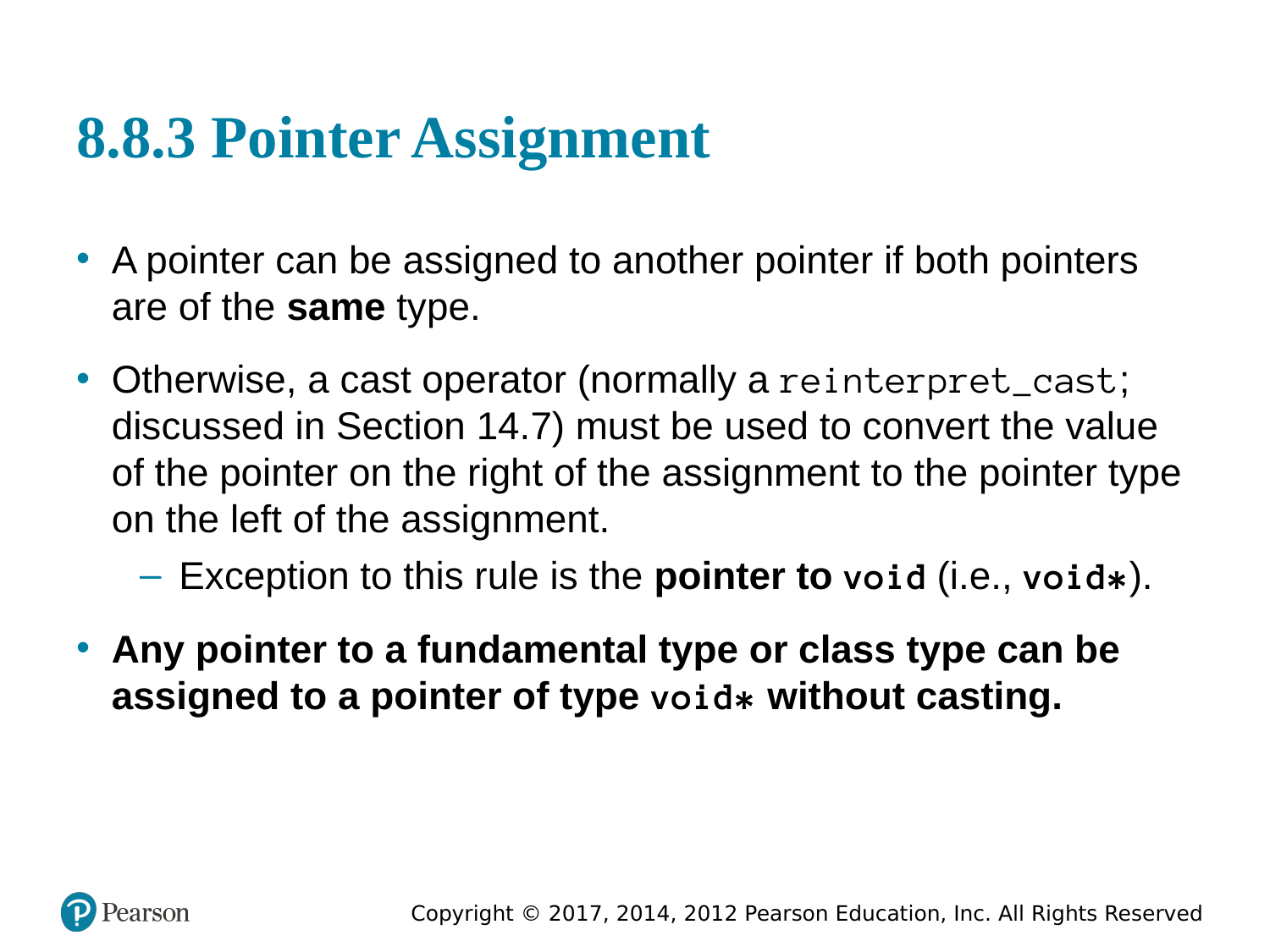

# 8.8.3 Pointer Assignment
A pointer can be assigned to another pointer if both pointers are of the same type.
Otherwise, a cast operator (normally a reinterpret_cast; discussed in Section 14.7) must be used to convert the value of the pointer on the right of the assignment to the pointer type on the left of the assignment.
Exception to this rule is the pointer to void (i.e., void*).
Any pointer to a fundamental type or class type can be assigned to a pointer of type void* without casting.